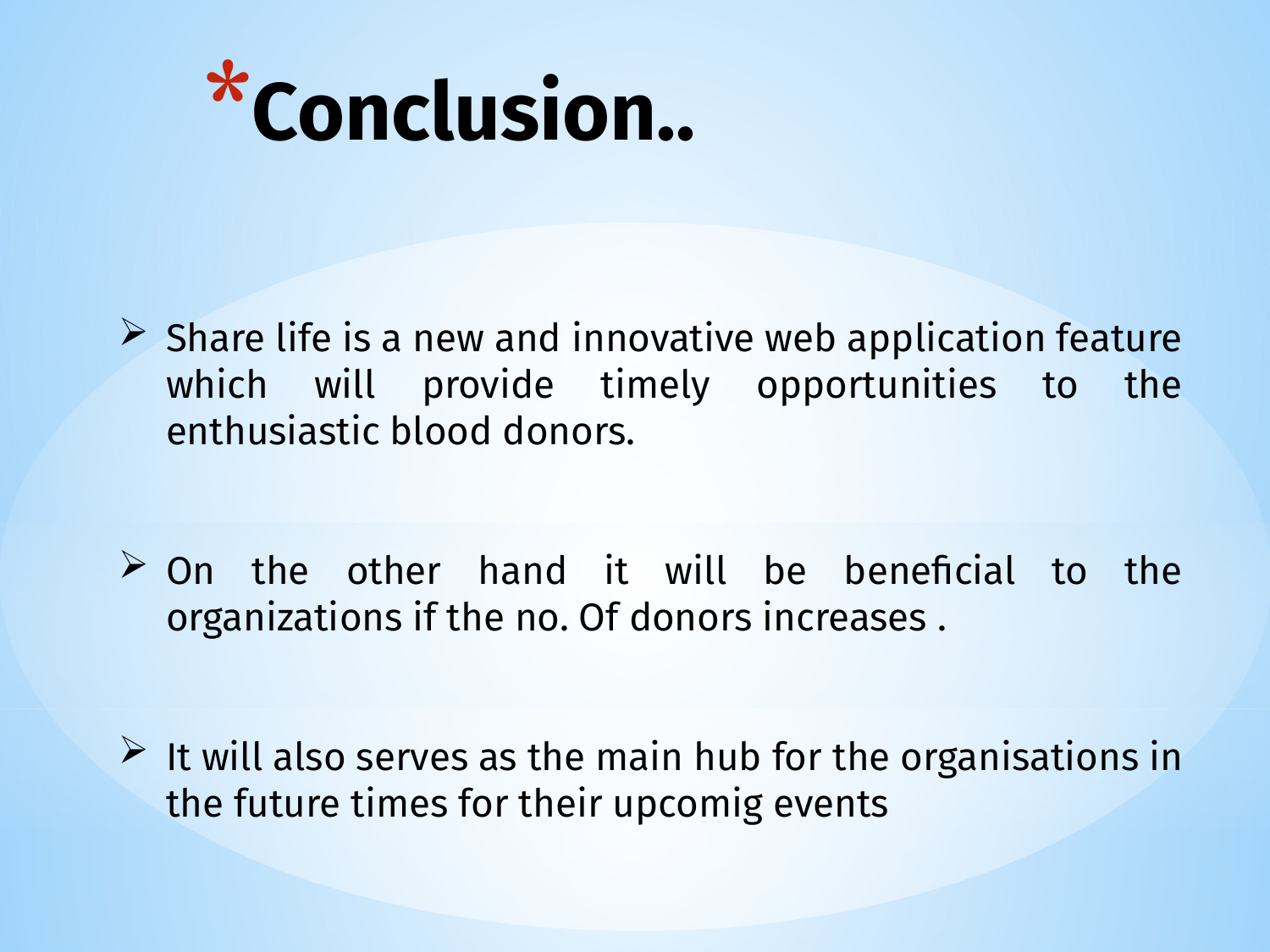

# Conclusion..
Share life is a new and innovative web application feature which will provide timely opportunities to the enthusiastic blood donors.

On the other hand it will be beneficial to the organizations if the no. Of donors increases .

It will also serves as the main hub for the organisations in the future times for their upcomig events